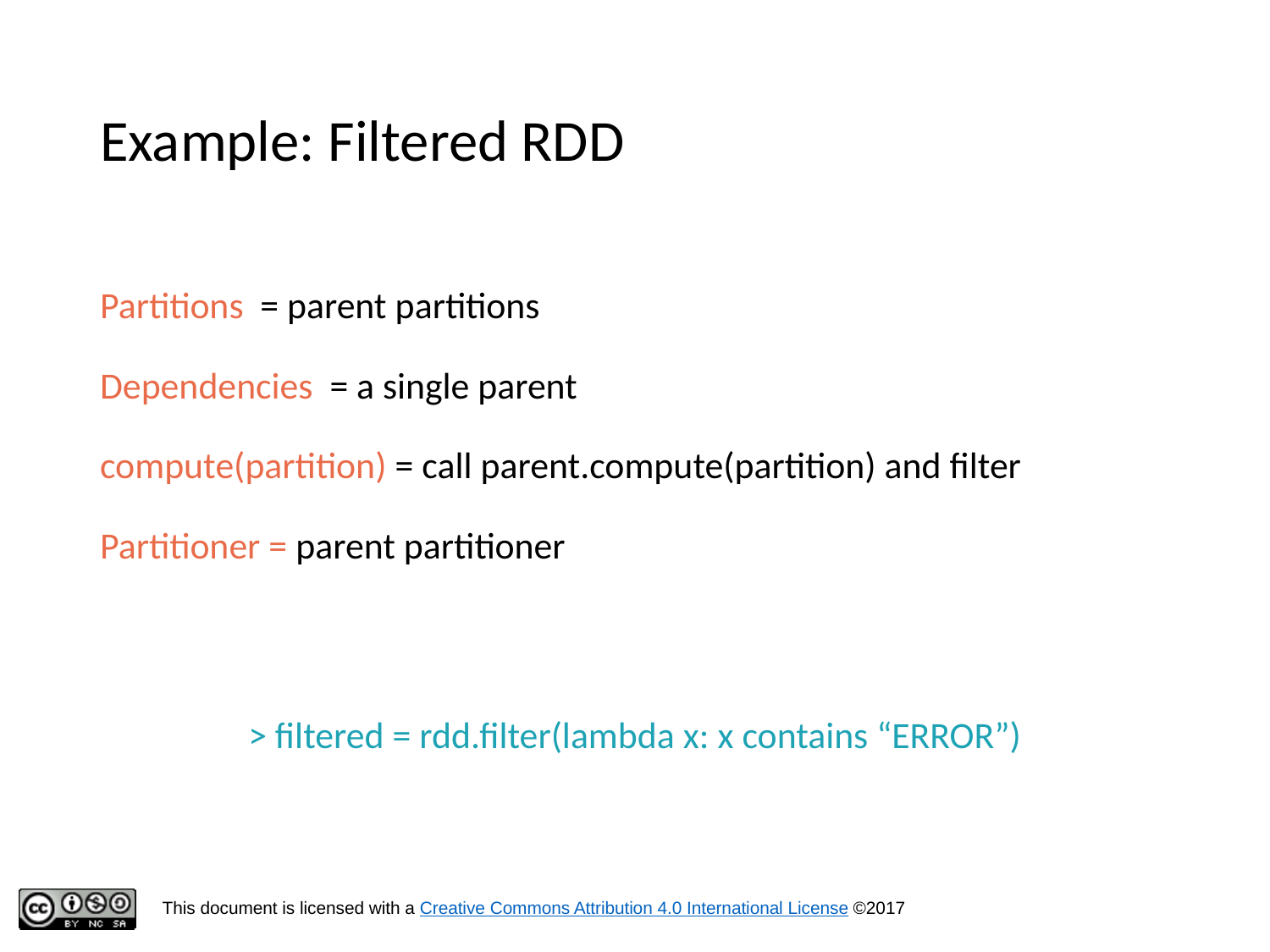

# Example: Filtered RDD
Partitions  = parent partitions
Dependencies  = a single parent
compute(partition) = call parent.compute(partition) and filter
Partitioner = parent partitioner

> filtered = rdd.filter(lambda x: x contains “ERROR”)